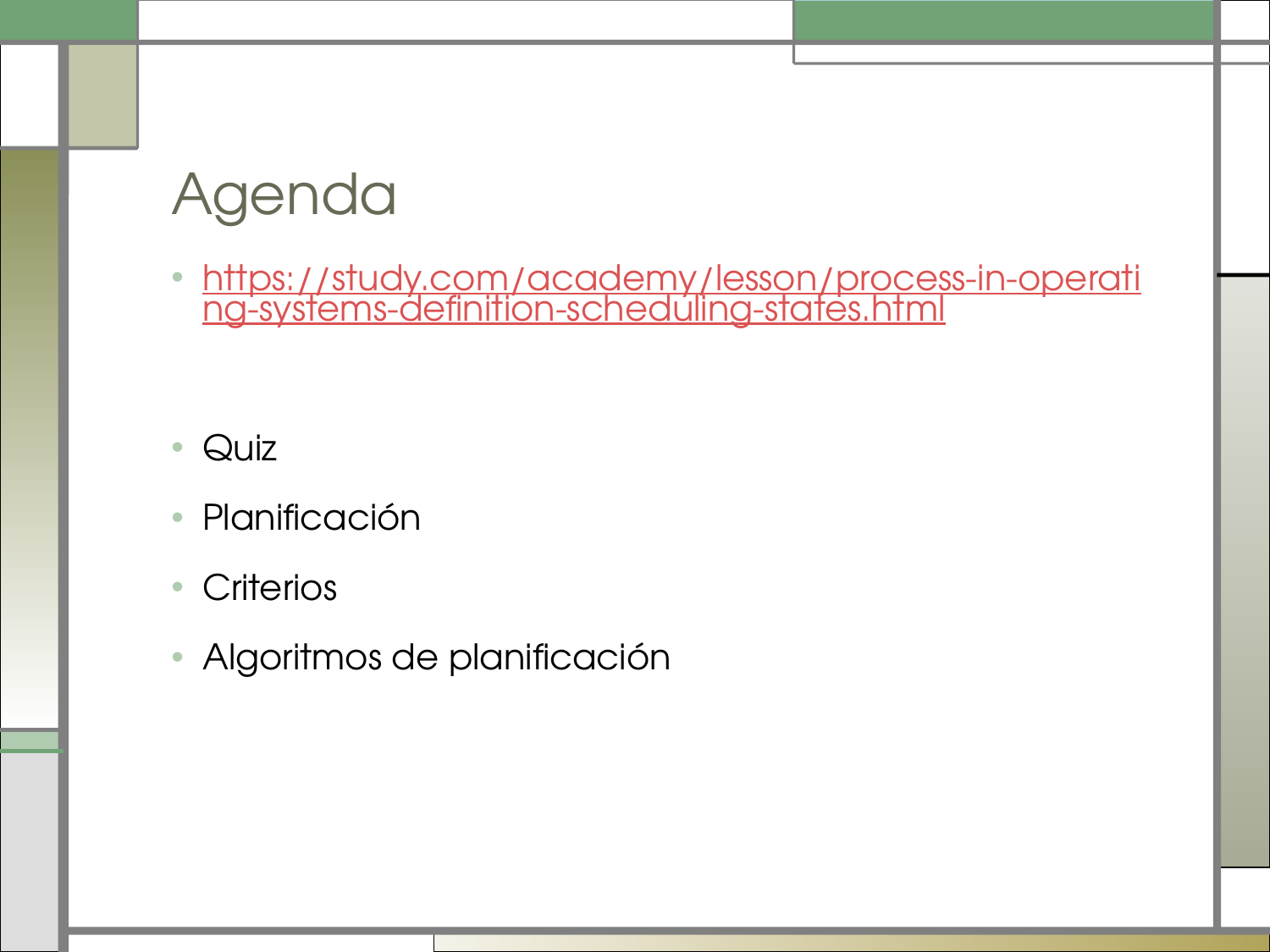

# Agenda
https://study.com/academy/lesson/process-in-operating-systems-definition-scheduling-states.html

Quiz
Planificación
Criterios
Algoritmos de planificación